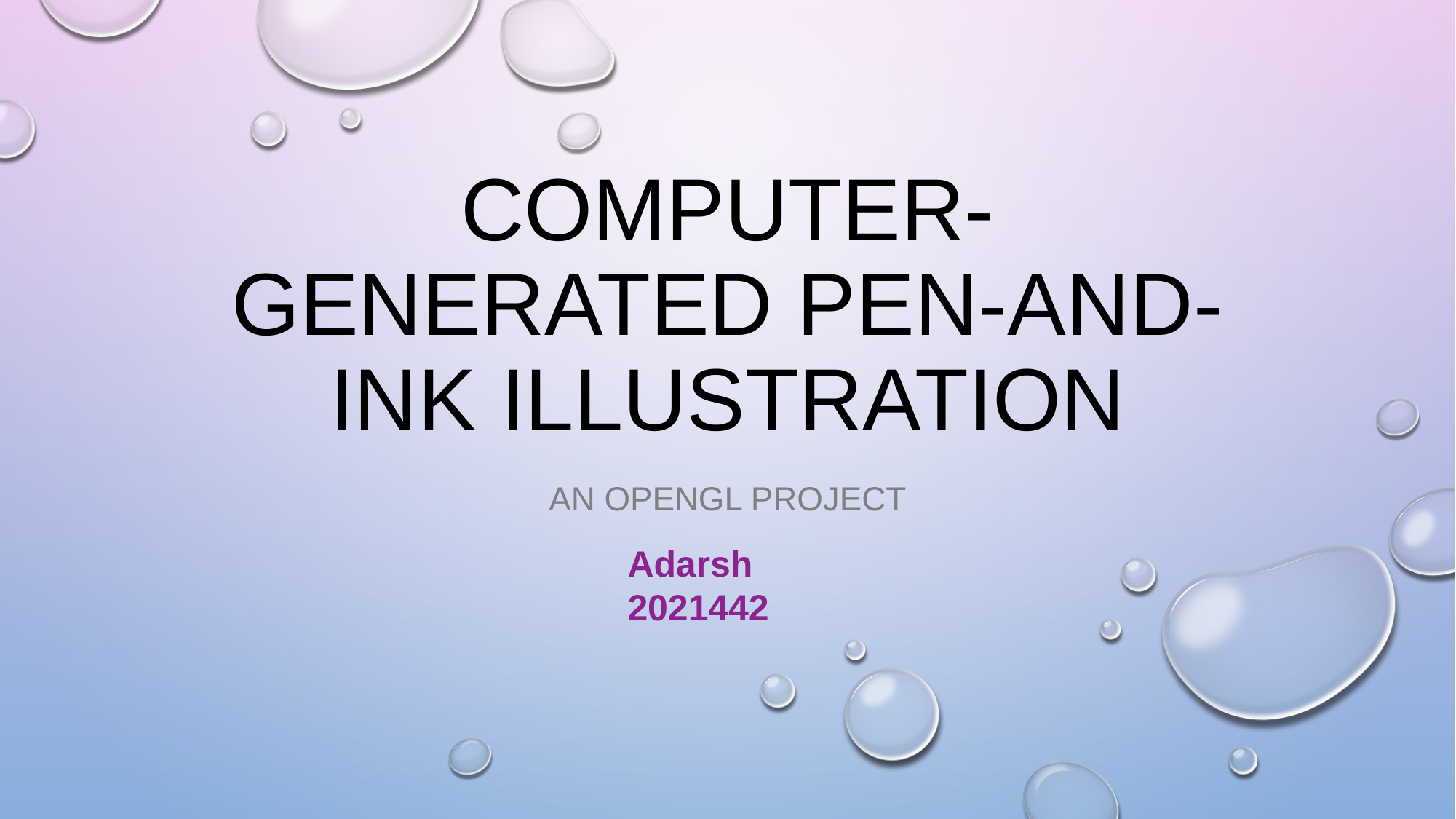

# Computer-Generated Pen-and-Ink Illustration
An OpenGL Project
Adarsh
2021442